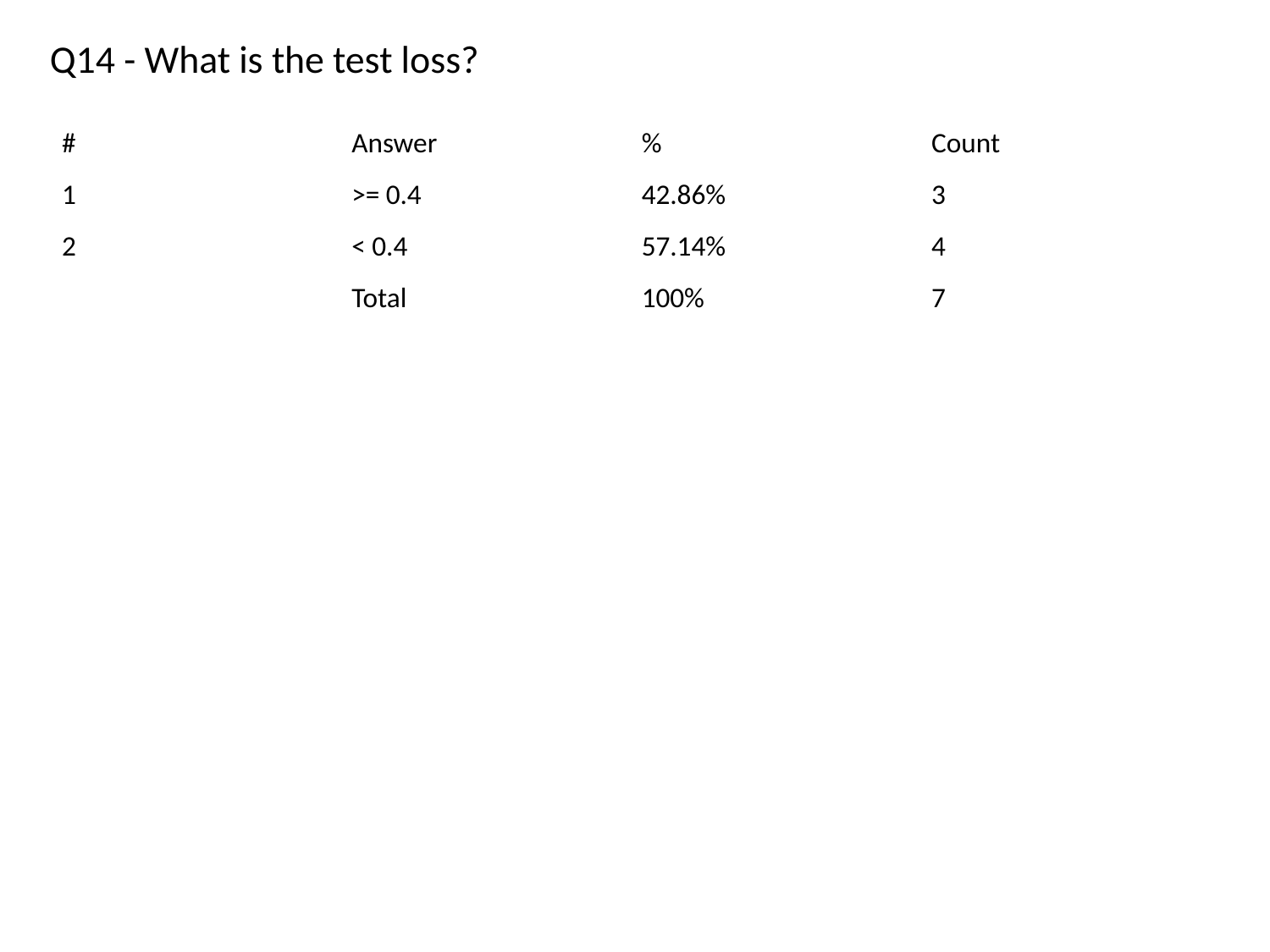

Q14 - What is the test loss?
| # | Answer | % | Count |
| --- | --- | --- | --- |
| 1 | >= 0.4 | 42.86% | 3 |
| 2 | < 0.4 | 57.14% | 4 |
|  | Total | 100% | 7 |